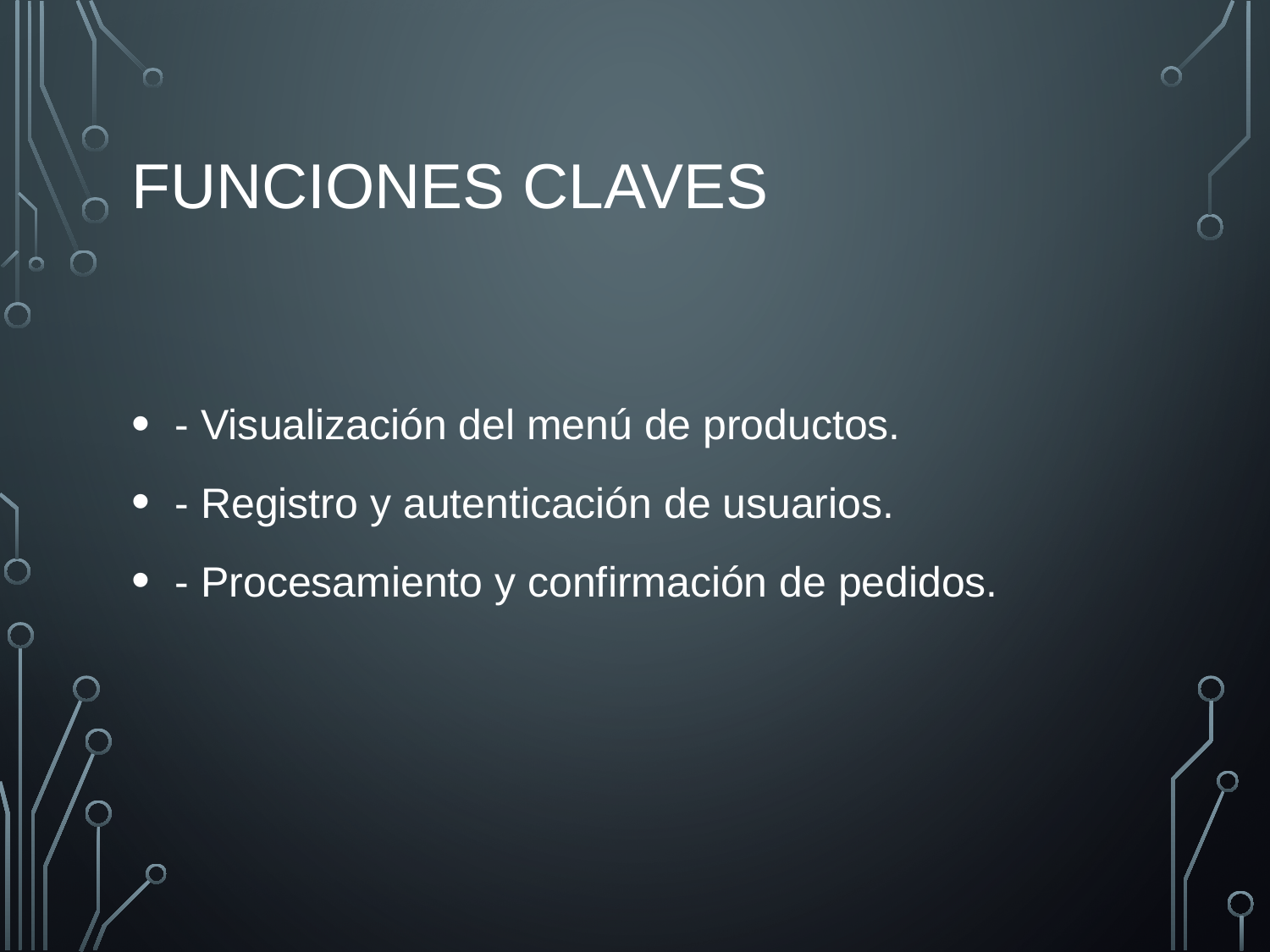

# Funciones claves

 - Visualización del menú de productos.
 - Registro y autenticación de usuarios.
 - Procesamiento y confirmación de pedidos.